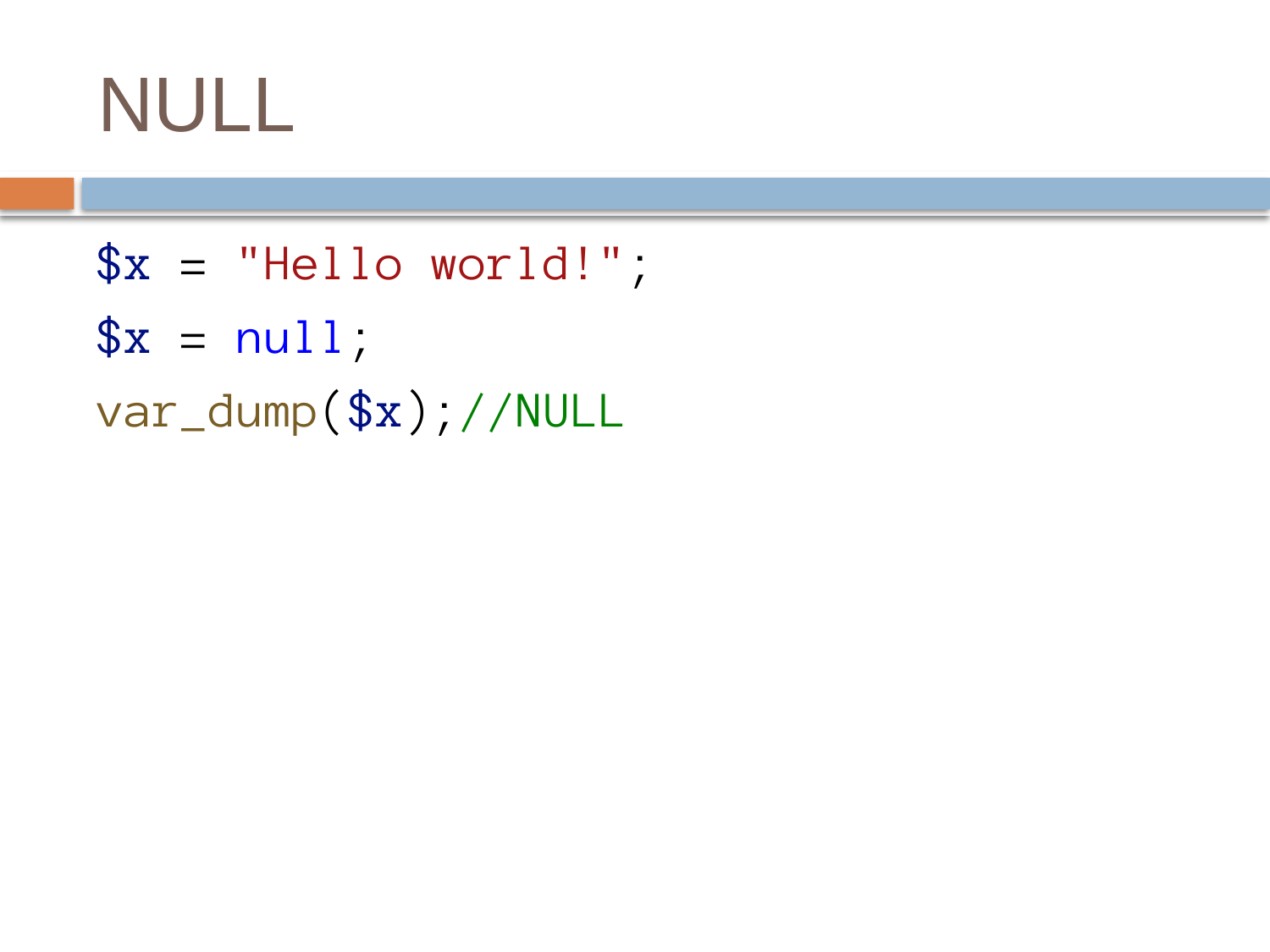

# NULL
$x = "Hello world!";
$x = null;
var_dump($x);//NULL